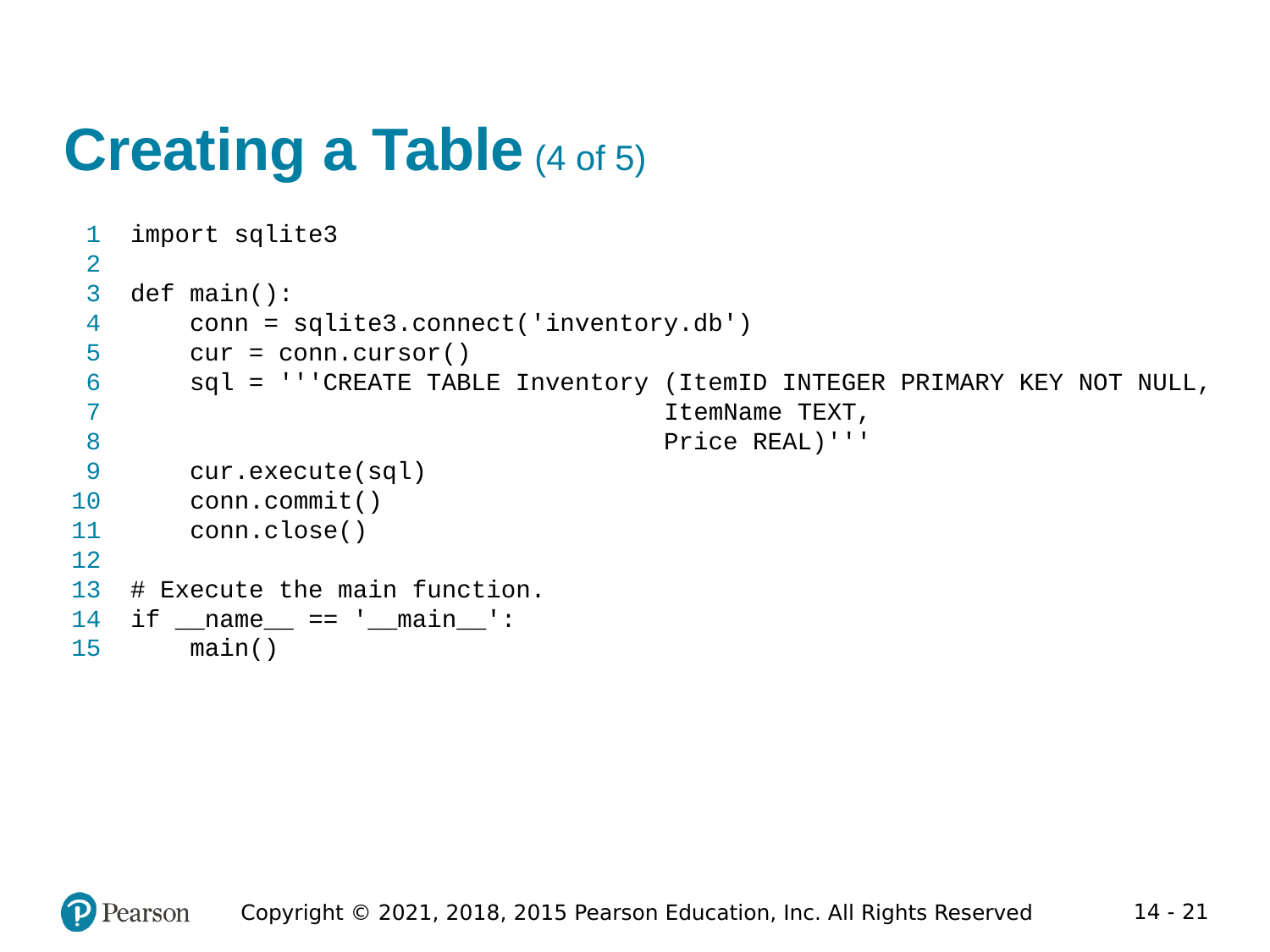

# Creating a Table (4 of 5)
 1  import sqlite3
 2
 3  def main():
 4      conn = sqlite3.connect('inventory.db')
 5      cur = conn.cursor()
 6      sql = '''CREATE TABLE Inventory (ItemID INTEGER PRIMARY KEY NOT NULL,
 7                                      ItemName TEXT,
 8                                      Price REAL)'''
 9      cur.execute(sql)
10      conn.commit()
11      conn.close()
12
13  # Execute the main function.
14  if __name__ == '__main__':
15      main()